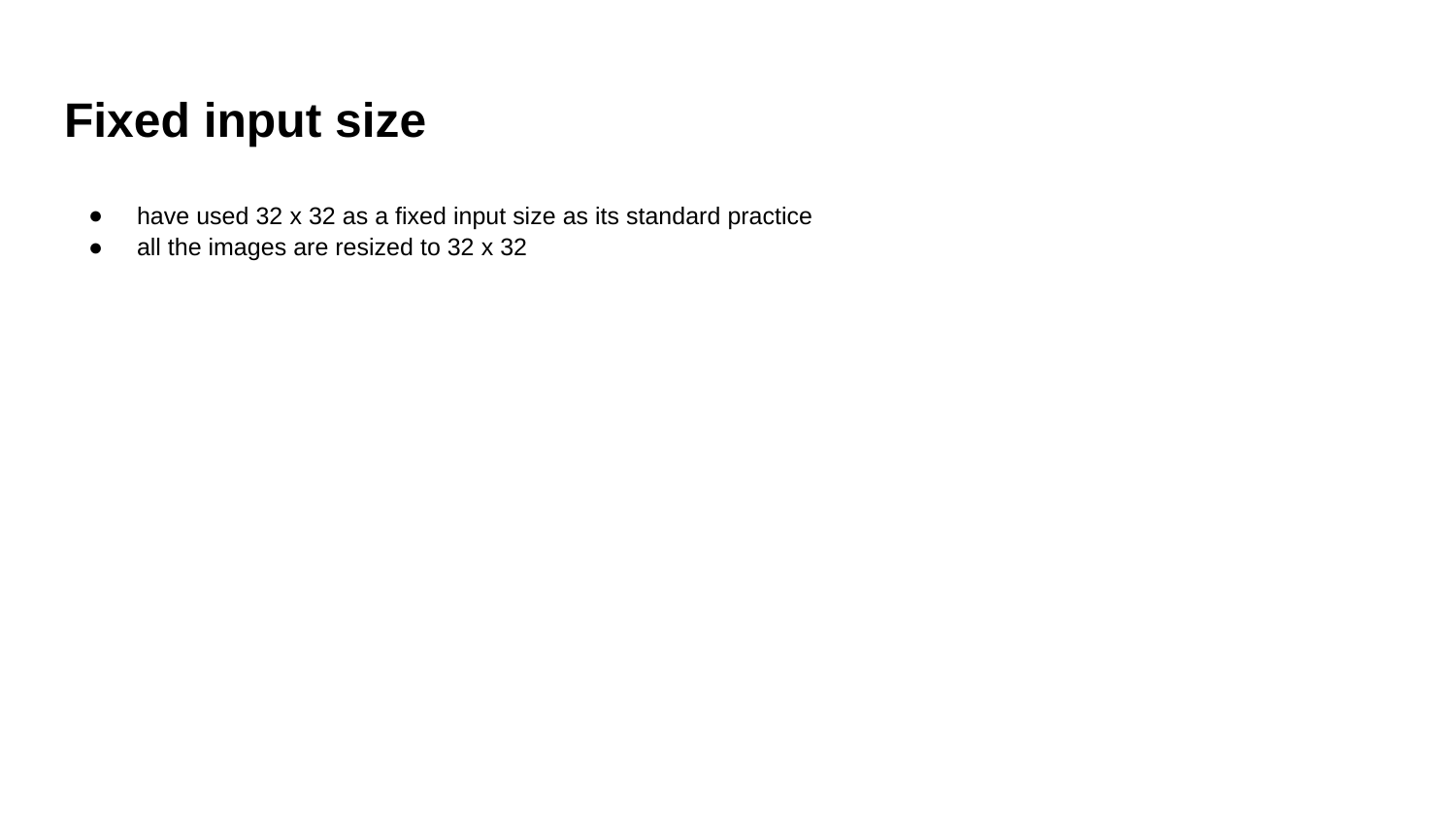

# Fixed input size

have used 32 x 32 as a fixed input size as its standard practice
all the images are resized to 32 x 32